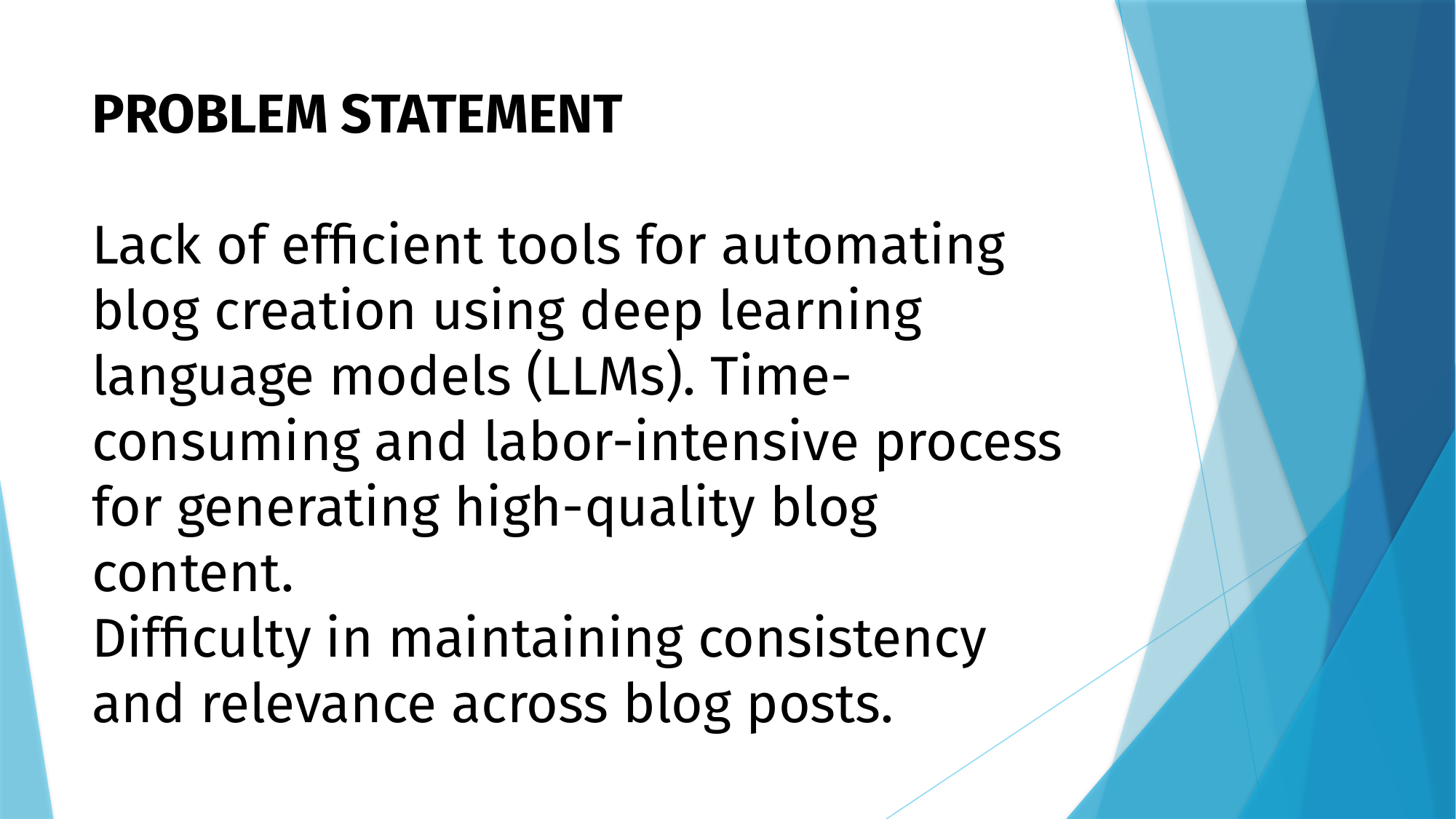

# PROBLEM STATEMENT Lack of efficient tools for automating blog creation using deep learning language models (LLMs). Time-consuming and labor-intensive process for generating high-quality blog content. Difficulty in maintaining consistency and relevance across blog posts.